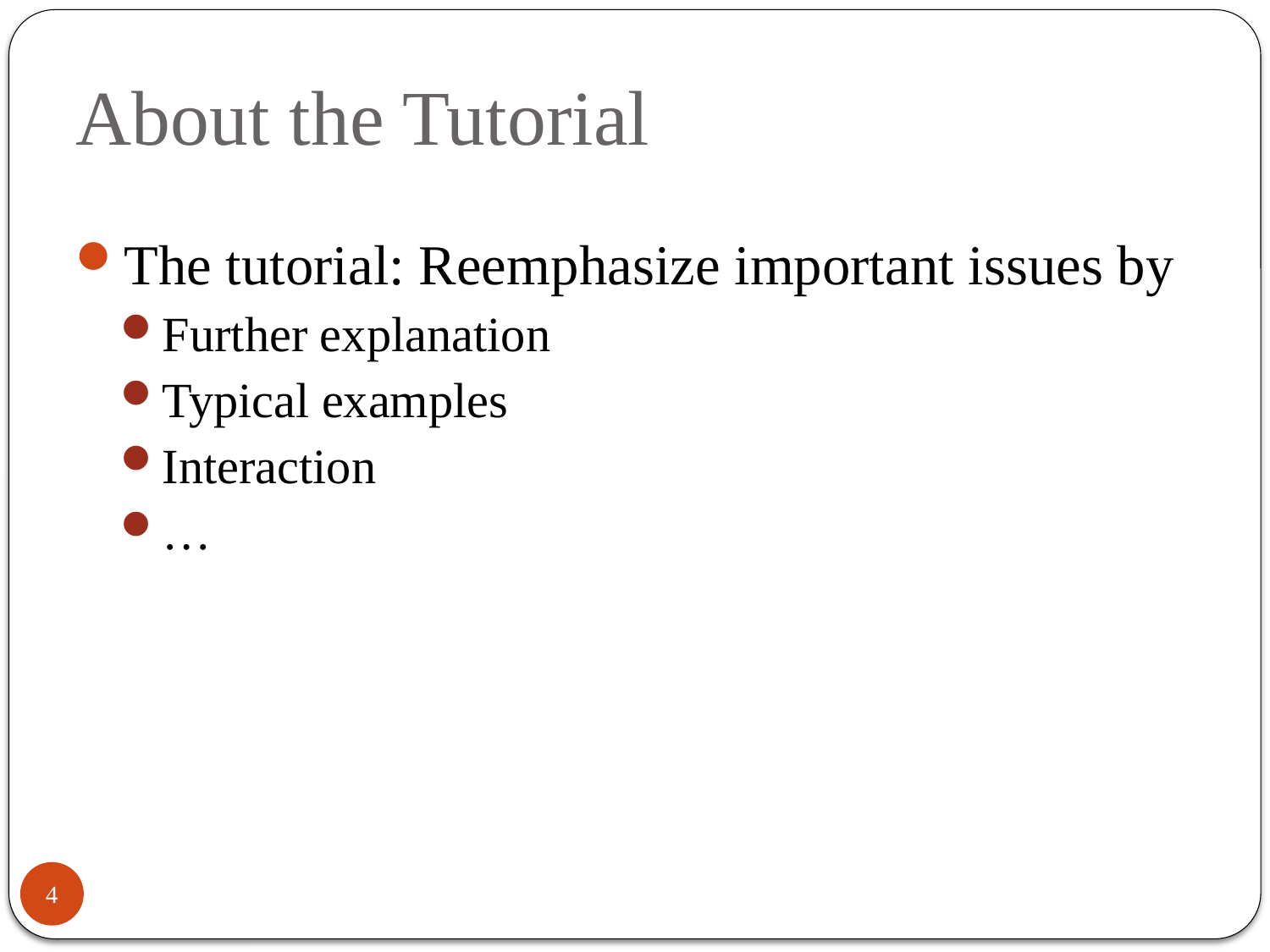

# About the Tutorial
The tutorial: Reemphasize important issues by
Further explanation
Typical examples
Interaction
…
4